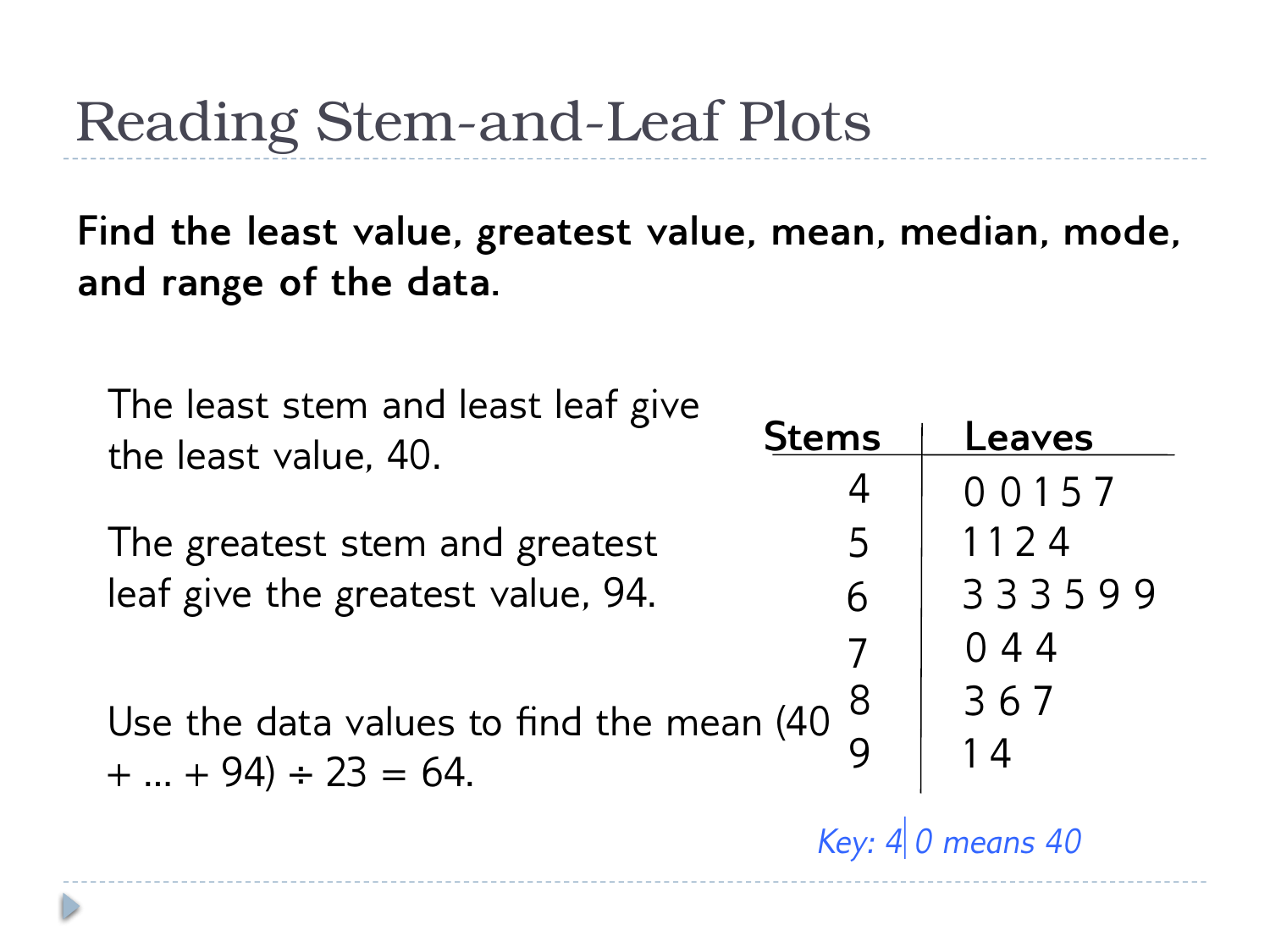

# Reading Stem-and-Leaf Plots
Find the least value, greatest value, mean, median, mode, and range of the data.
The least stem and least leaf give the least value, 40.
Stems
Leaves

4
0 0 1 5 7
The greatest stem and greatest leaf give the greatest value, 94.
1 1 2 4
5
3 3 3 5 9 9
6
0 4 4
7
8
3 6 7
Use the data values to find the mean (40 + … + 94) ÷ 23 = 64.
9
1 4
Key: 4 0 means 40